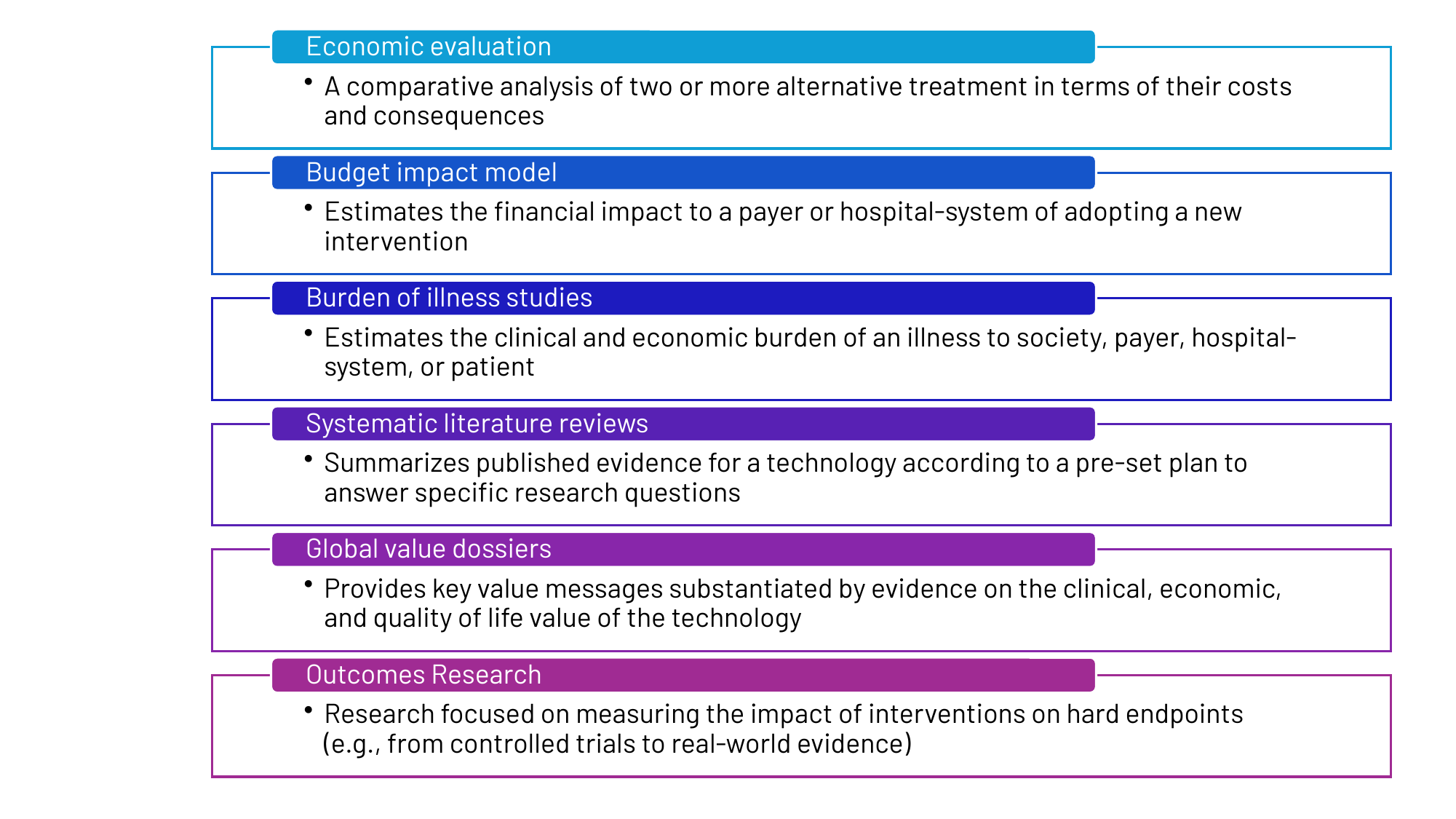

A comparative analysis of two or more alternative treatment in terms of their costs and consequences
Economic evaluation
Estimates the financial impact to a payer or hospital-system of adopting a new intervention
Budget impact model
Estimates the clinical and economic burden of an illness to society, payer, hospital-system, or patient
Burden of illness studies
Summarizes published evidence for a technology according to a pre-set plan to answer specific research questions
Systematic literature reviews
Provides key value messages substantiated by evidence on the clinical, economic, and quality of life value of the technology
Global value dossiers
Research focused on measuring the impact of interventions on hard endpoints (e.g., from controlled trials to real-world evidence)
Outcomes Research